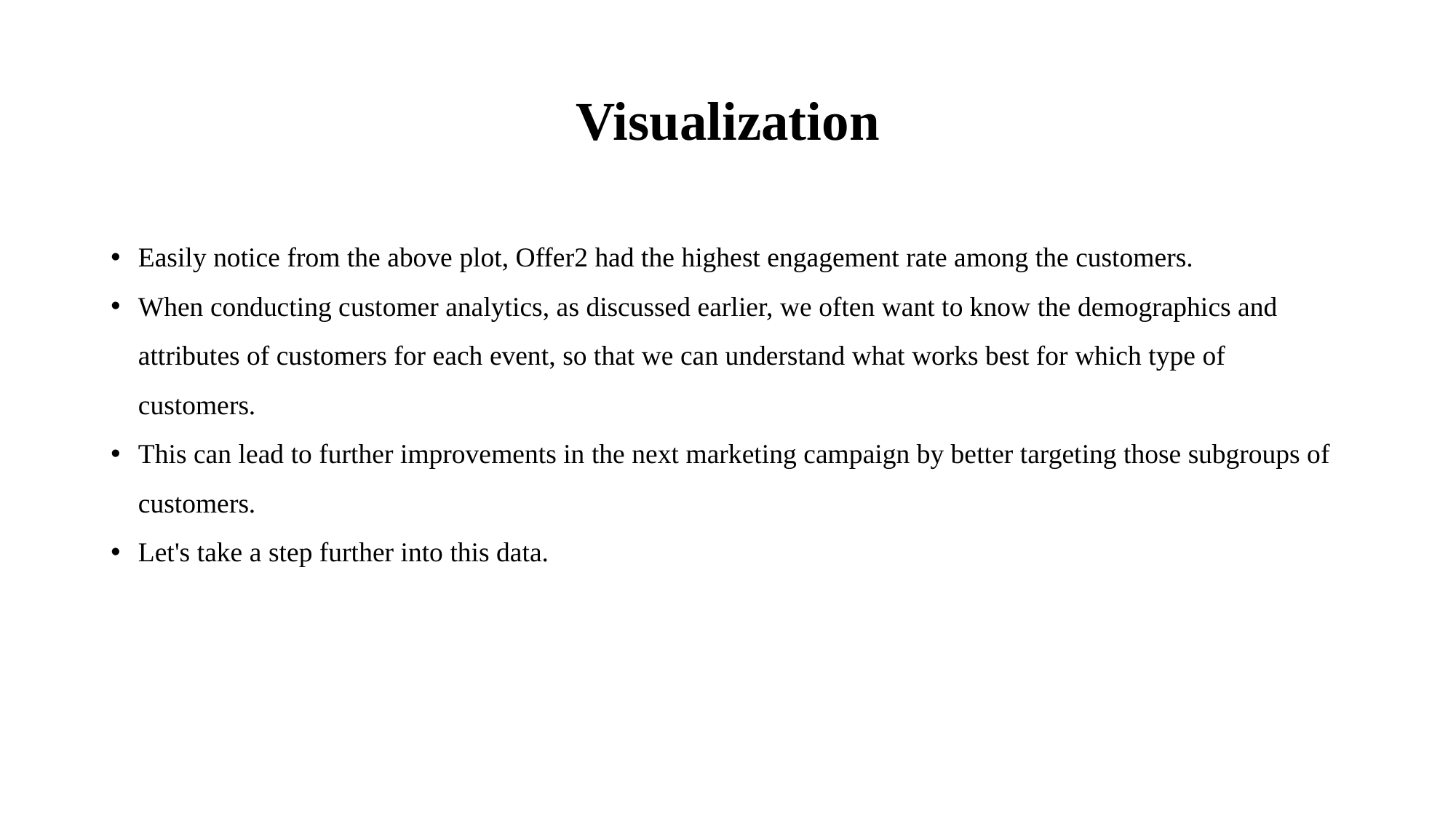

# Visualization
Easily notice from the above plot, Offer2 had the highest engagement rate among the customers.
When conducting customer analytics, as discussed earlier, we often want to know the demographics and attributes of customers for each event, so that we can understand what works best for which type of customers.
This can lead to further improvements in the next marketing campaign by better targeting those subgroups of customers.
Let's take a step further into this data.